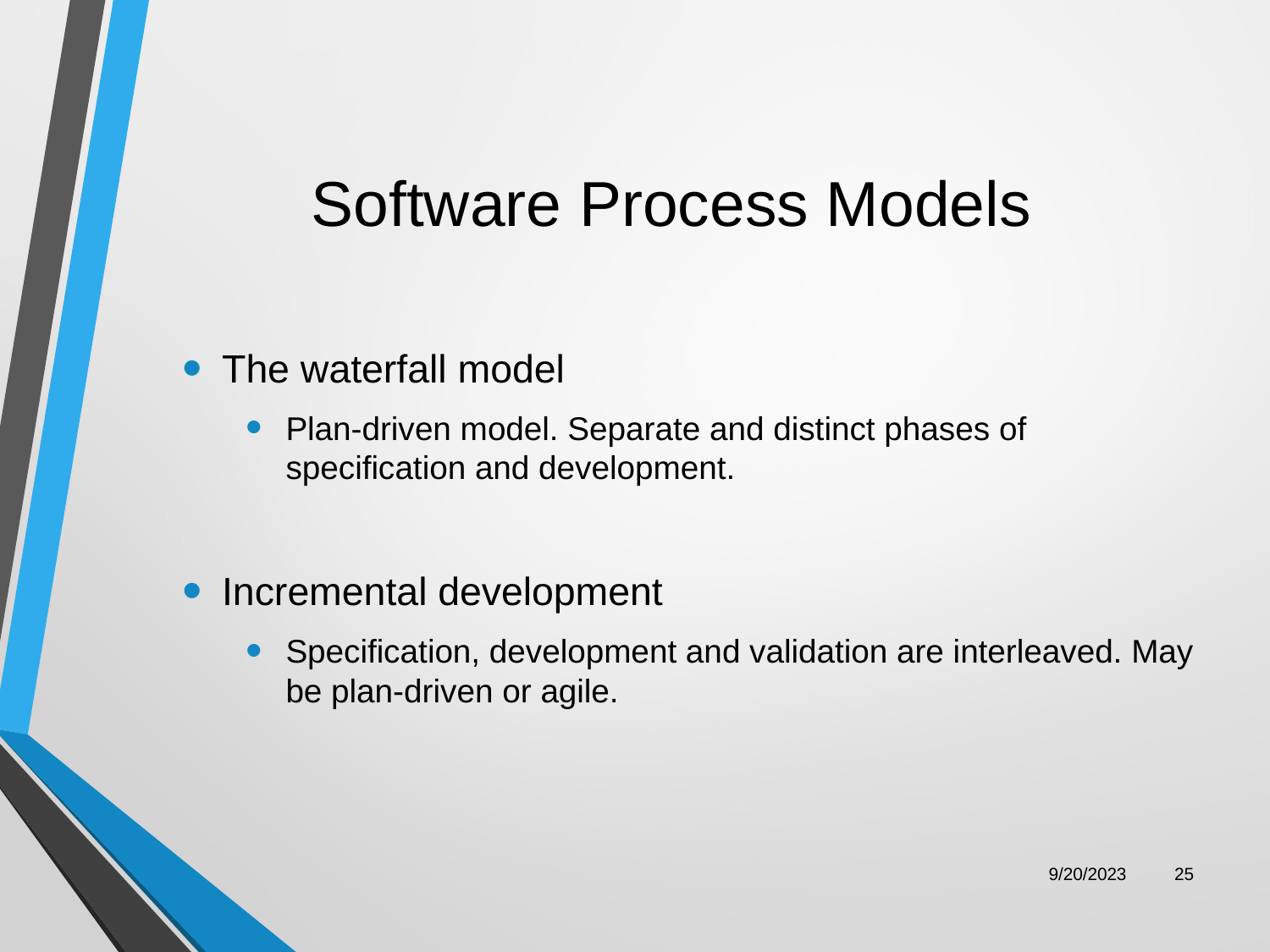

# Software Process Models
The waterfall model
Plan-driven model. Separate and distinct phases of specification and development.

Incremental development
Specification, development and validation are interleaved. May be plan-driven or agile.

9/20/2023
25